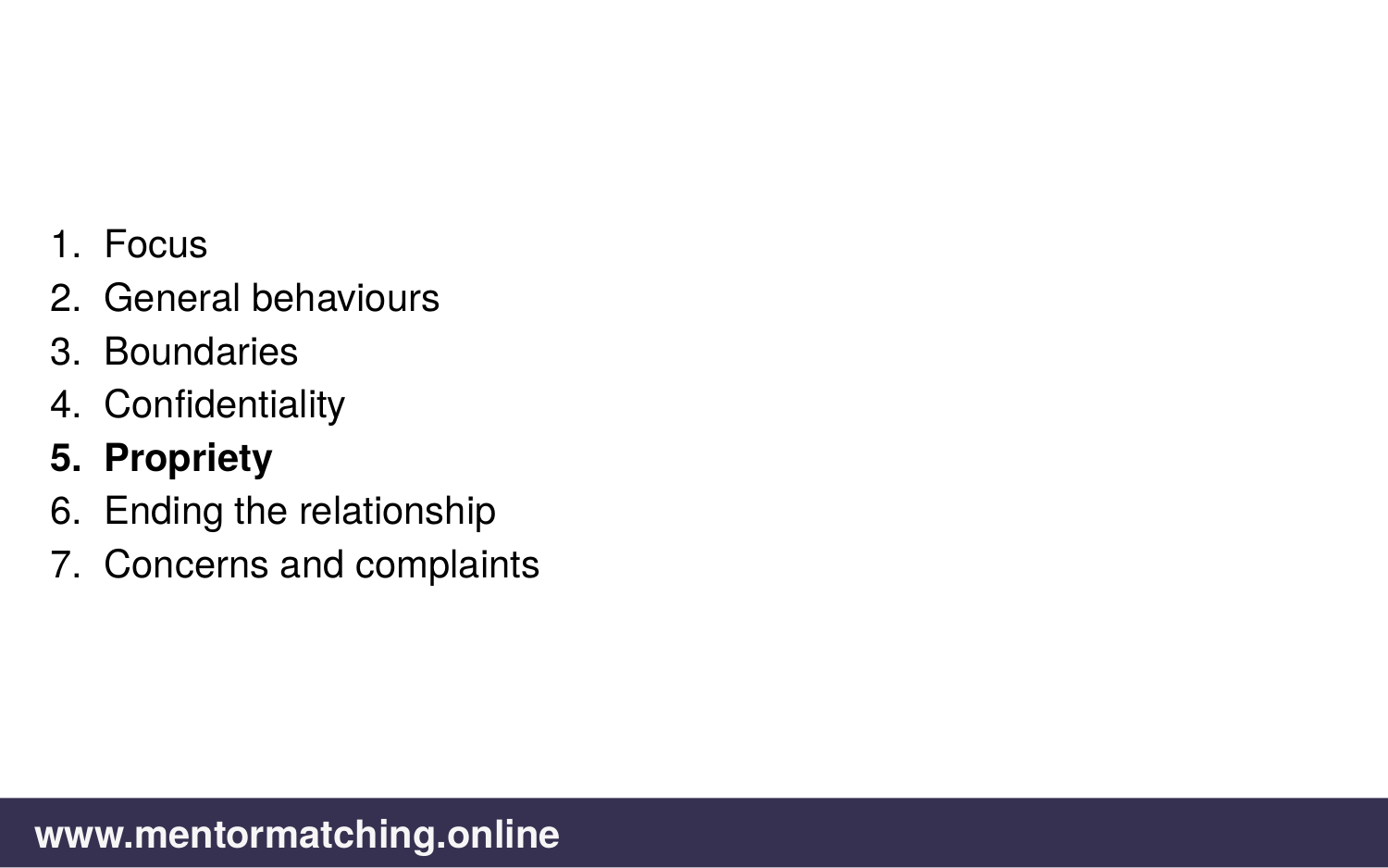

Focus
General behaviours
Boundaries
Confidentiality
Propriety
Ending the relationship
Concerns and complaints